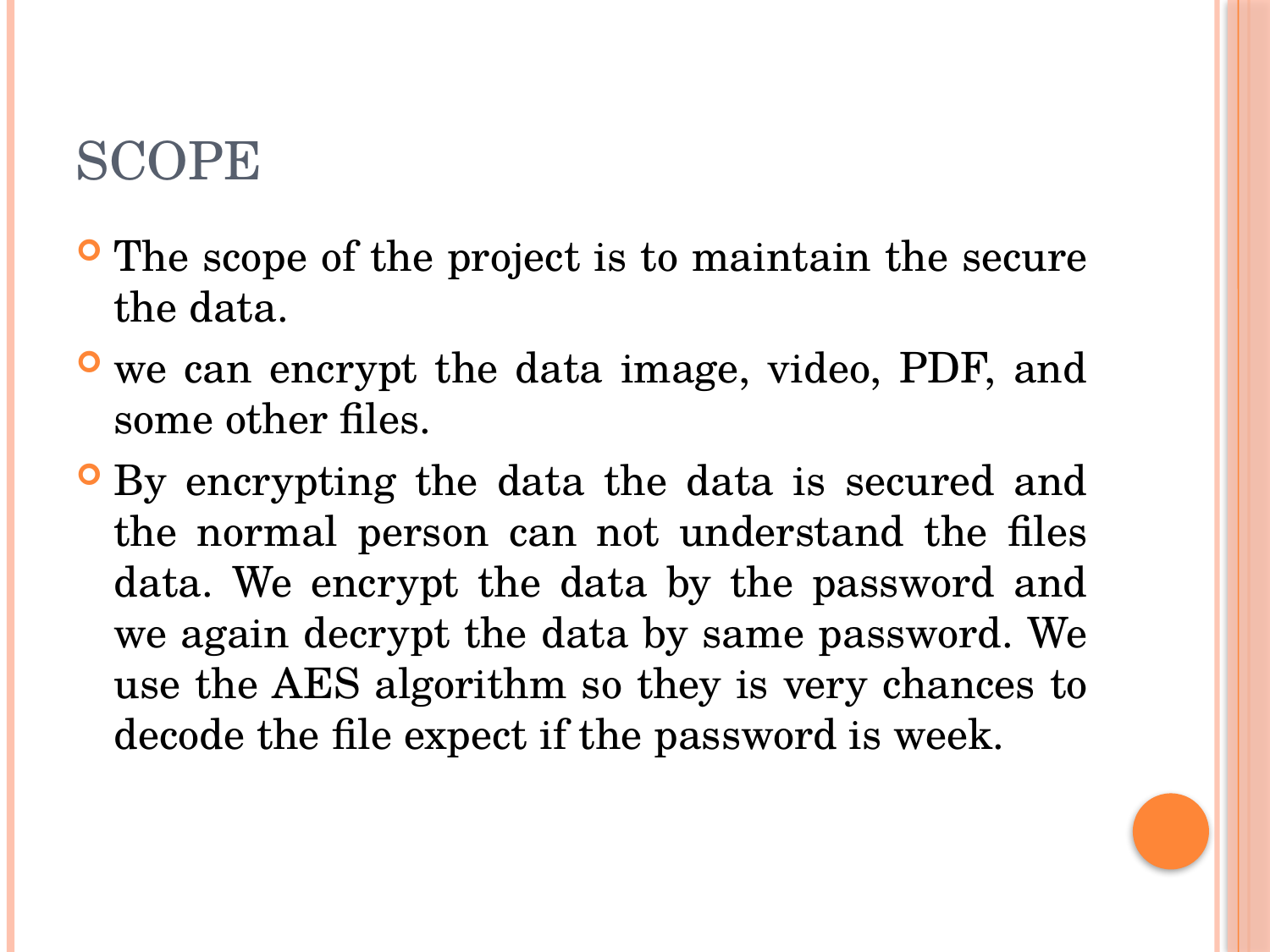

# SCOPE
The scope of the project is to maintain the secure the data.
we can encrypt the data image, video, PDF, and some other files.
By encrypting the data the data is secured and the normal person can not understand the files data. We encrypt the data by the password and we again decrypt the data by same password. We use the AES algorithm so they is very chances to decode the file expect if the password is week.